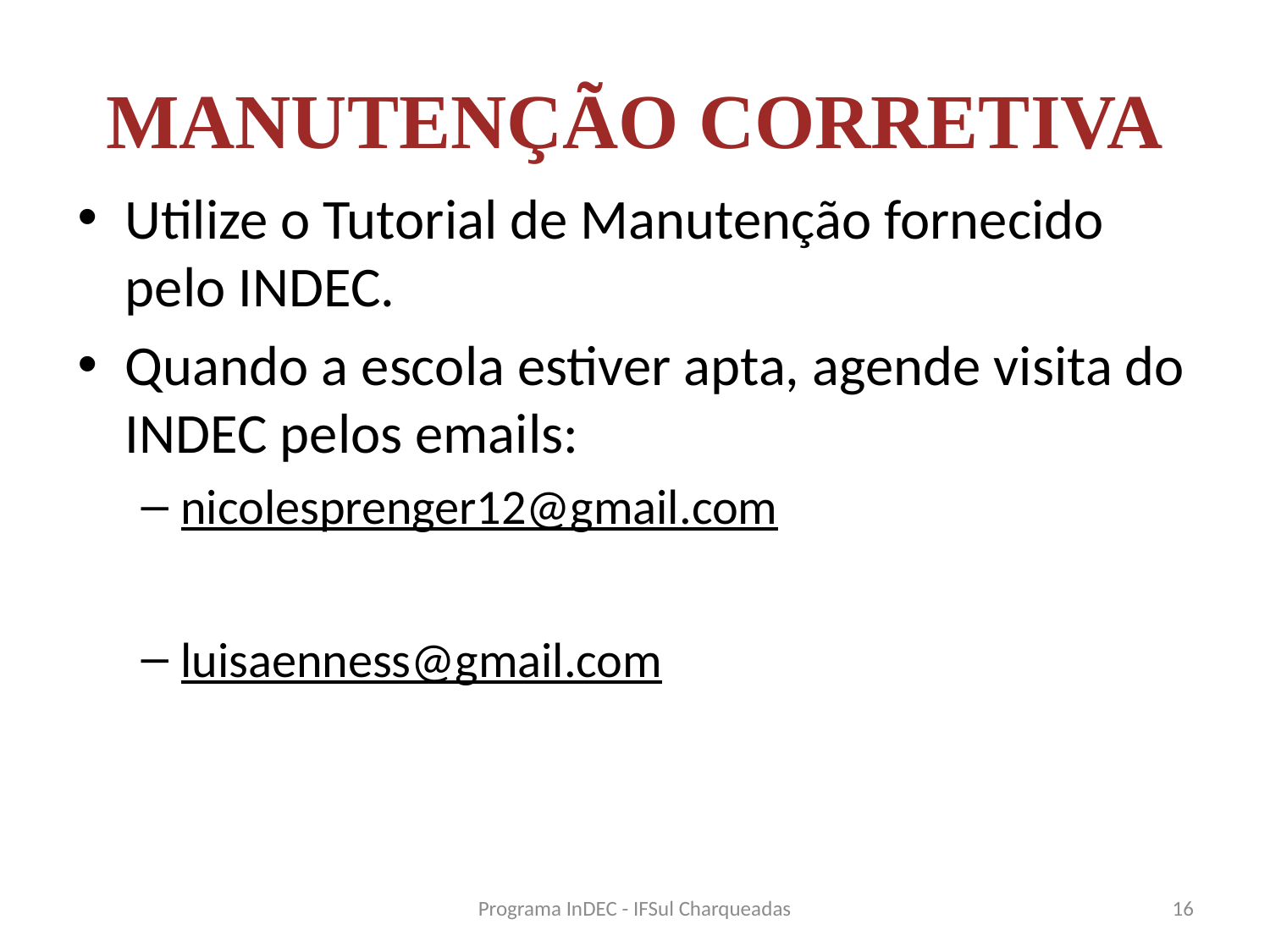

# MANUTENÇÃO CORRETIVA
Utilize o Tutorial de Manutenção fornecido pelo INDEC.
Quando a escola estiver apta, agende visita do INDEC pelos emails:
nicolesprenger12@gmail.com

luisaenness@gmail.com

Programa InDEC - IFSul Charqueadas
16